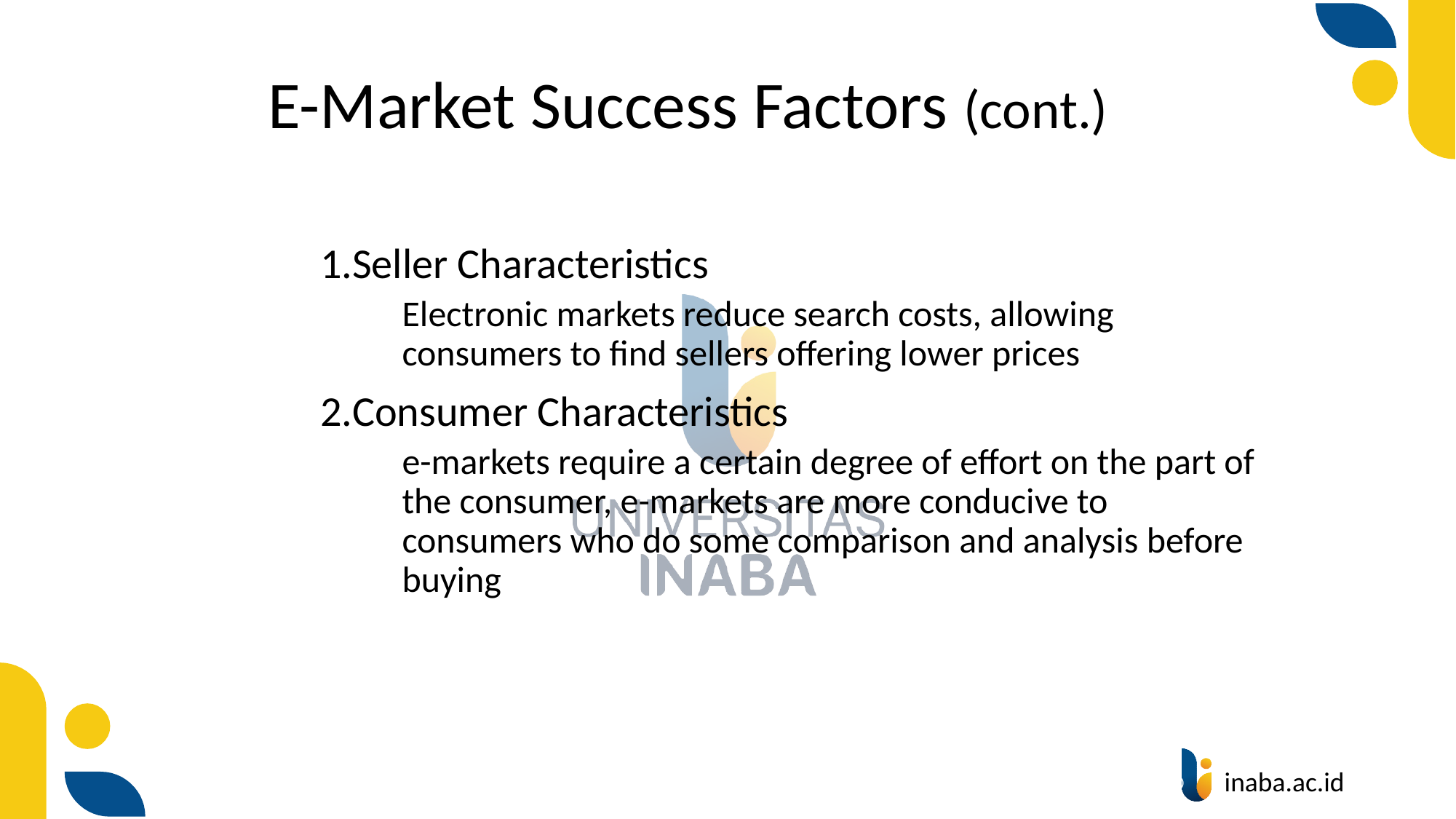

# E-Market Success Factors (cont.)
Seller Characteristics
	Electronic markets reduce search costs, allowing consumers to find sellers offering lower prices
Consumer Characteristics
	e-markets require a certain degree of effort on the part of the consumer, e-markets are more conducive to consumers who do some comparison and analysis before buying
70
© Prentice Hall 2020